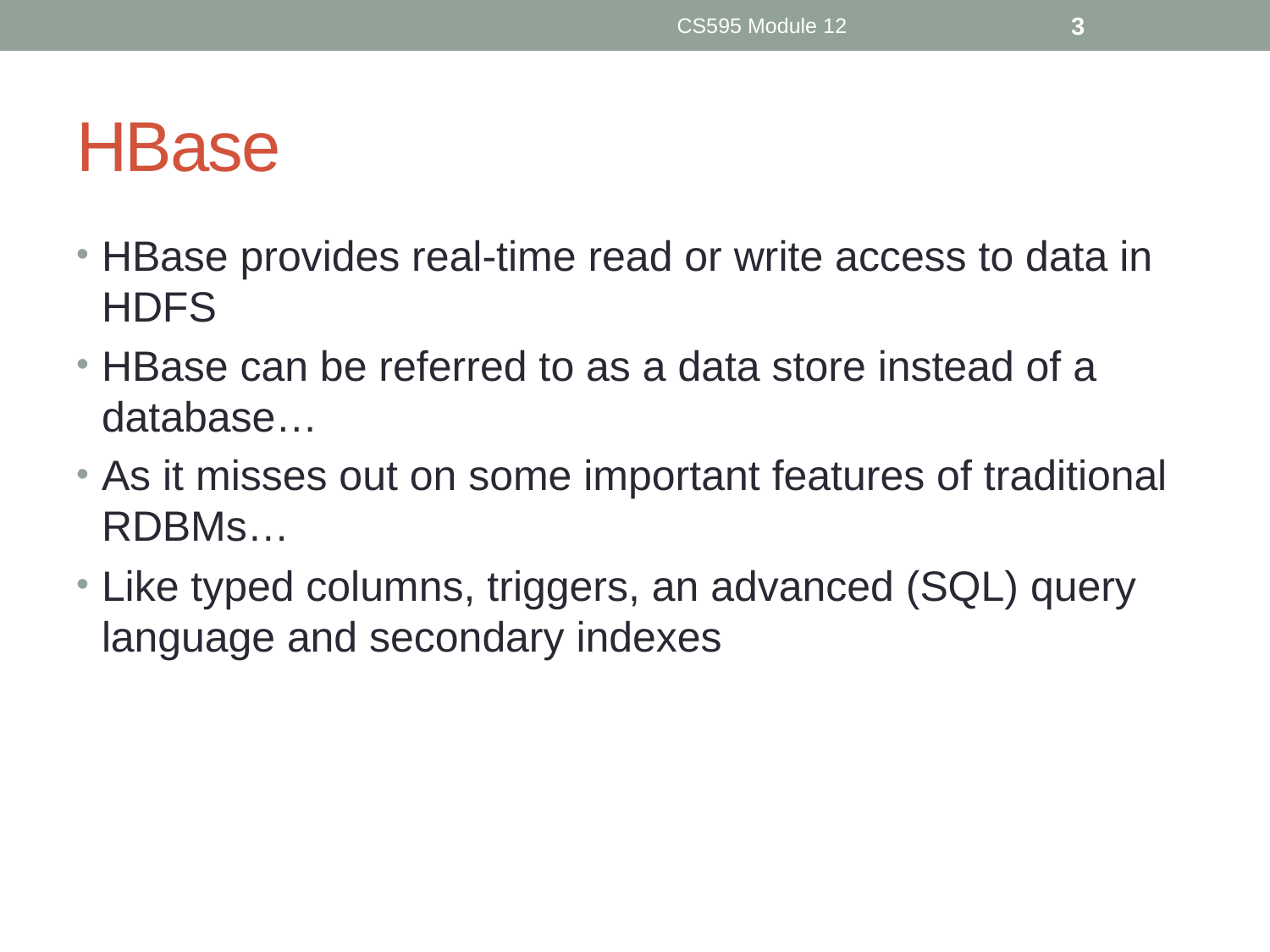

CS595 Module 12
3
# HBase
HBase provides real-time read or write access to data in HDFS
HBase can be referred to as a data store instead of a database…
As it misses out on some important features of traditional RDBMs…
Like typed columns, triggers, an advanced (SQL) query language and secondary indexes